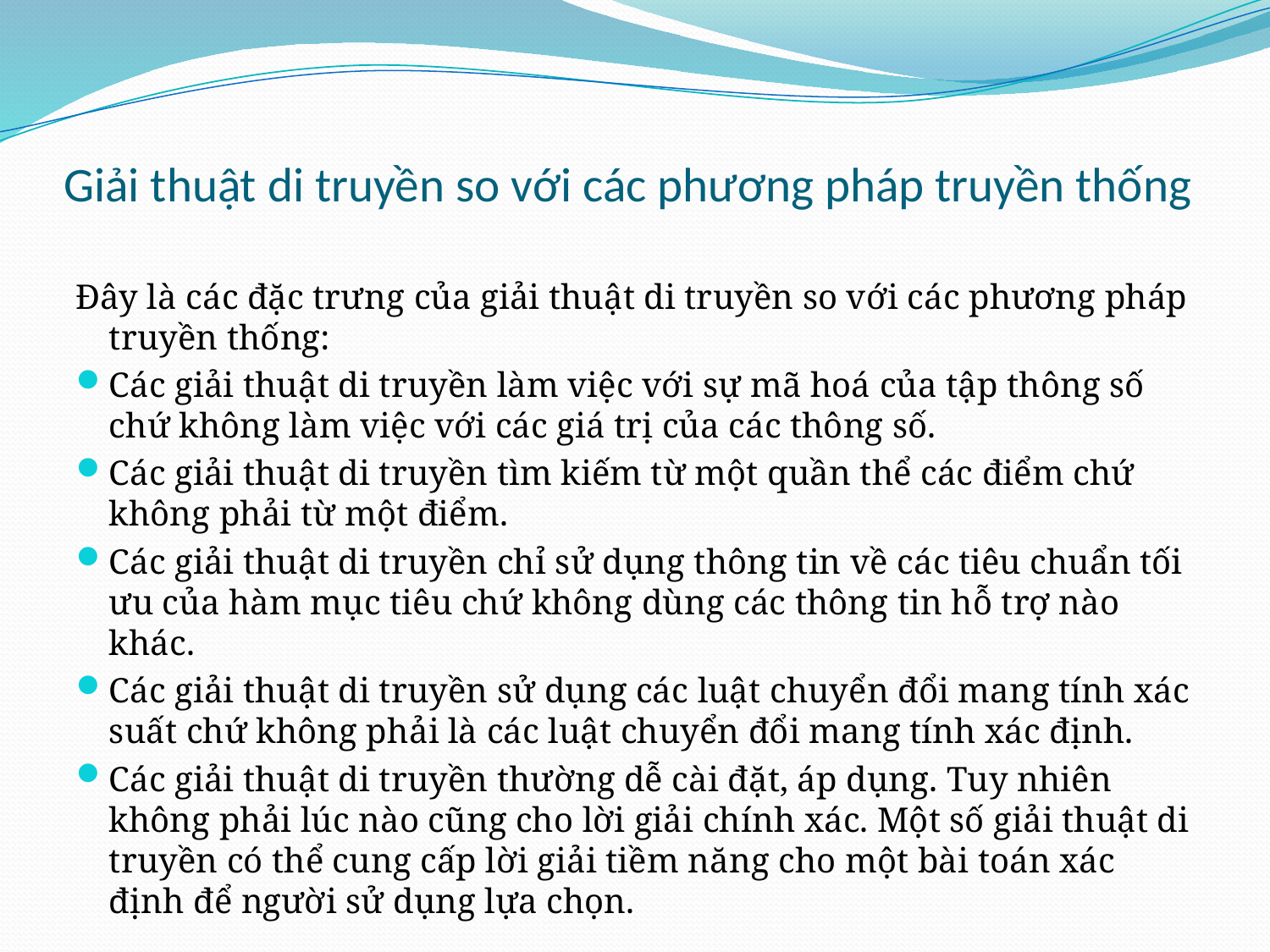

# Giải thuật di truyền so với các phương pháp truyền thống
Đây là các đặc trưng của giải thuật di truyền so với các phương pháp truyền thống:
Các giải thuật di truyền làm việc với sự mã hoá của tập thông số chứ không làm việc với các giá trị của các thông số.
Các giải thuật di truyền tìm kiếm từ một quần thể các điểm chứ không phải từ một điểm.
Các giải thuật di truyền chỉ sử dụng thông tin về các tiêu chuẩn tối ưu của hàm mục tiêu chứ không dùng các thông tin hỗ trợ nào khác.
Các giải thuật di truyền sử dụng các luật chuyển đổi mang tính xác suất chứ không phải là các luật chuyển đổi mang tính xác định.
Các giải thuật di truyền thường dễ cài đặt, áp dụng. Tuy nhiên không phải lúc nào cũng cho lời giải chính xác. Một số giải thuật di truyền có thể cung cấp lời giải tiềm năng cho một bài toán xác định để người sử dụng lựa chọn.